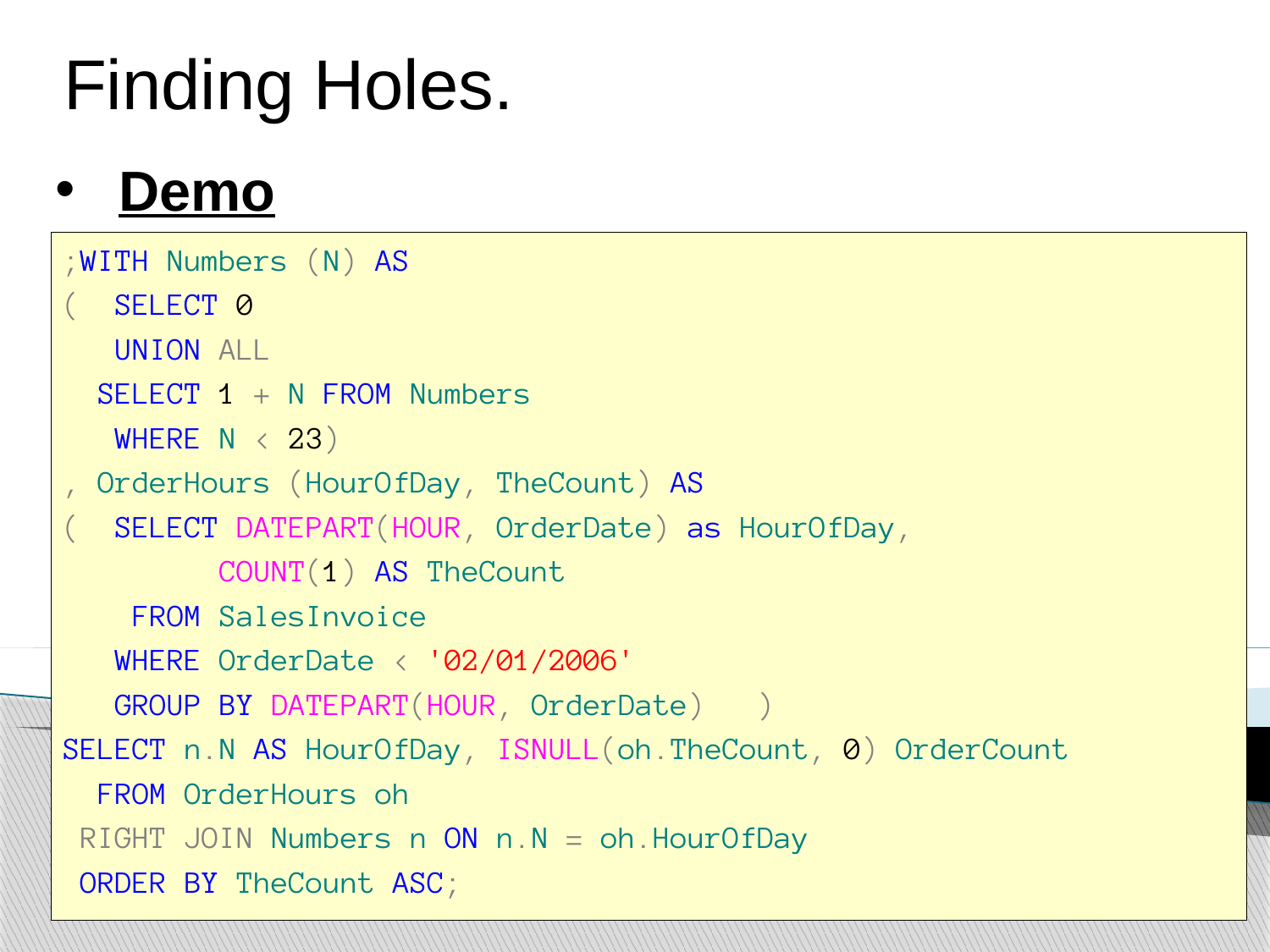

Finding Holes.
Demo

;WITH Numbers (N) AS
(  SELECT 0
   UNION ALL
  SELECT 1 + N FROM Numbers
   WHERE N < 23)
, OrderHours (HourOfDay, TheCount) AS
(  SELECT DATEPART(HOUR, OrderDate) as HourOfDay,
         COUNT(1) AS TheCount
    FROM SalesInvoice
   WHERE OrderDate < '02/01/2006'
   GROUP BY DATEPART(HOUR, OrderDate)   )
SELECT n.N AS HourOfDay, ISNULL(oh.TheCount, 0) OrderCount
  FROM OrderHours oh
 RIGHT JOIN Numbers n ON n.N = oh.HourOfDay
 ORDER BY TheCount ASC;